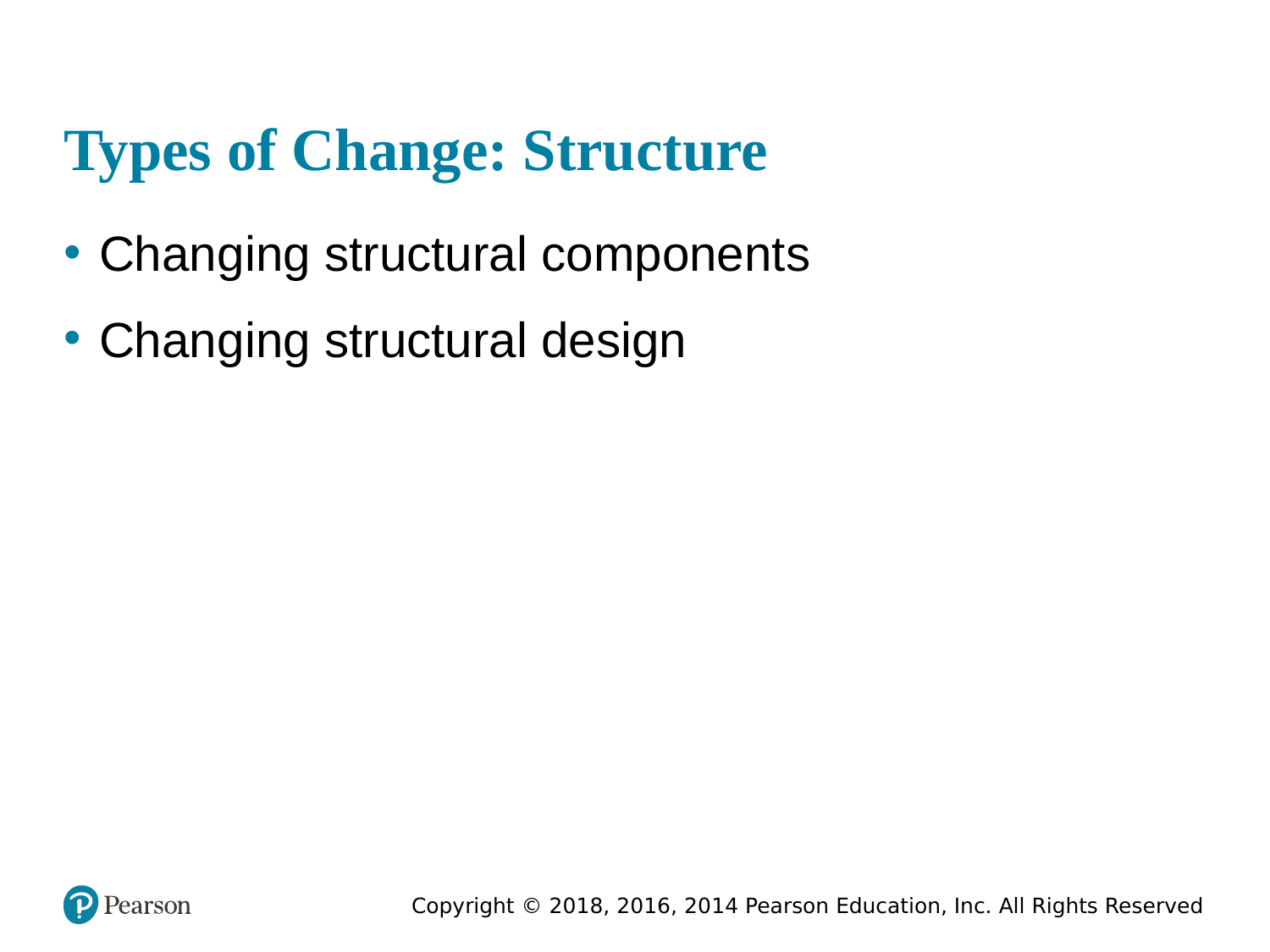

# Types of Change: Structure
Changing structural components
Changing structural design